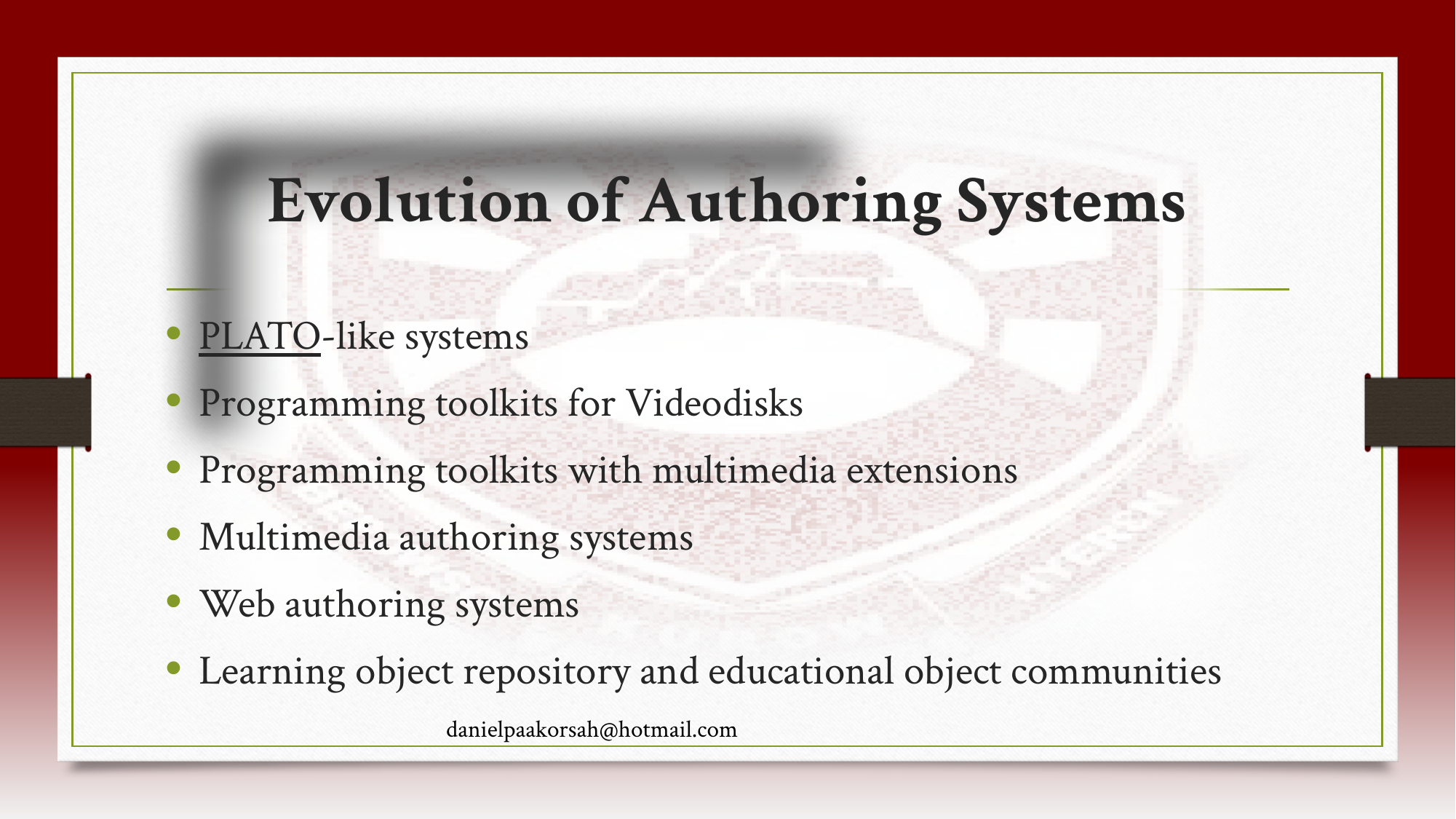

# Evolution of Authoring Systems
PLATO-like systems
Programming toolkits for Videodisks
Programming toolkits with multimedia extensions
Multimedia authoring systems
Web authoring systems
Learning object repository and educational object communities

danielpaakorsah@hotmail.com